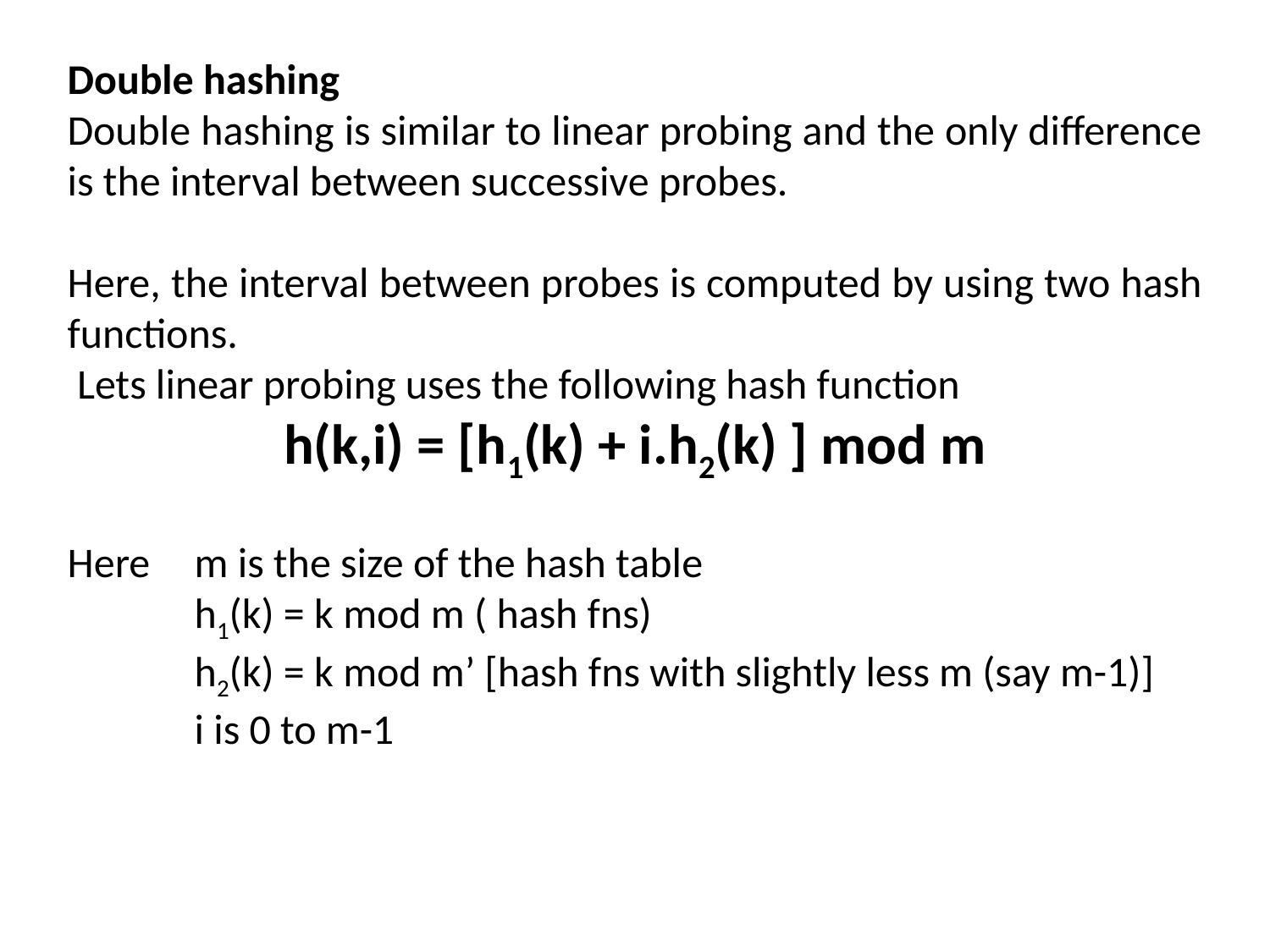

Double hashing
Double hashing is similar to linear probing and the only difference is the interval between successive probes.

Here, the interval between probes is computed by using two hash functions.
 Lets linear probing uses the following hash function
h(k,i) = [h1(k) + i.h2(k) ] mod m

Here 	m is the size of the hash table
	h1(k) = k mod m ( hash fns)
	h2(k) = k mod m’ [hash fns with slightly less m (say m-1)]
	i is 0 to m-1